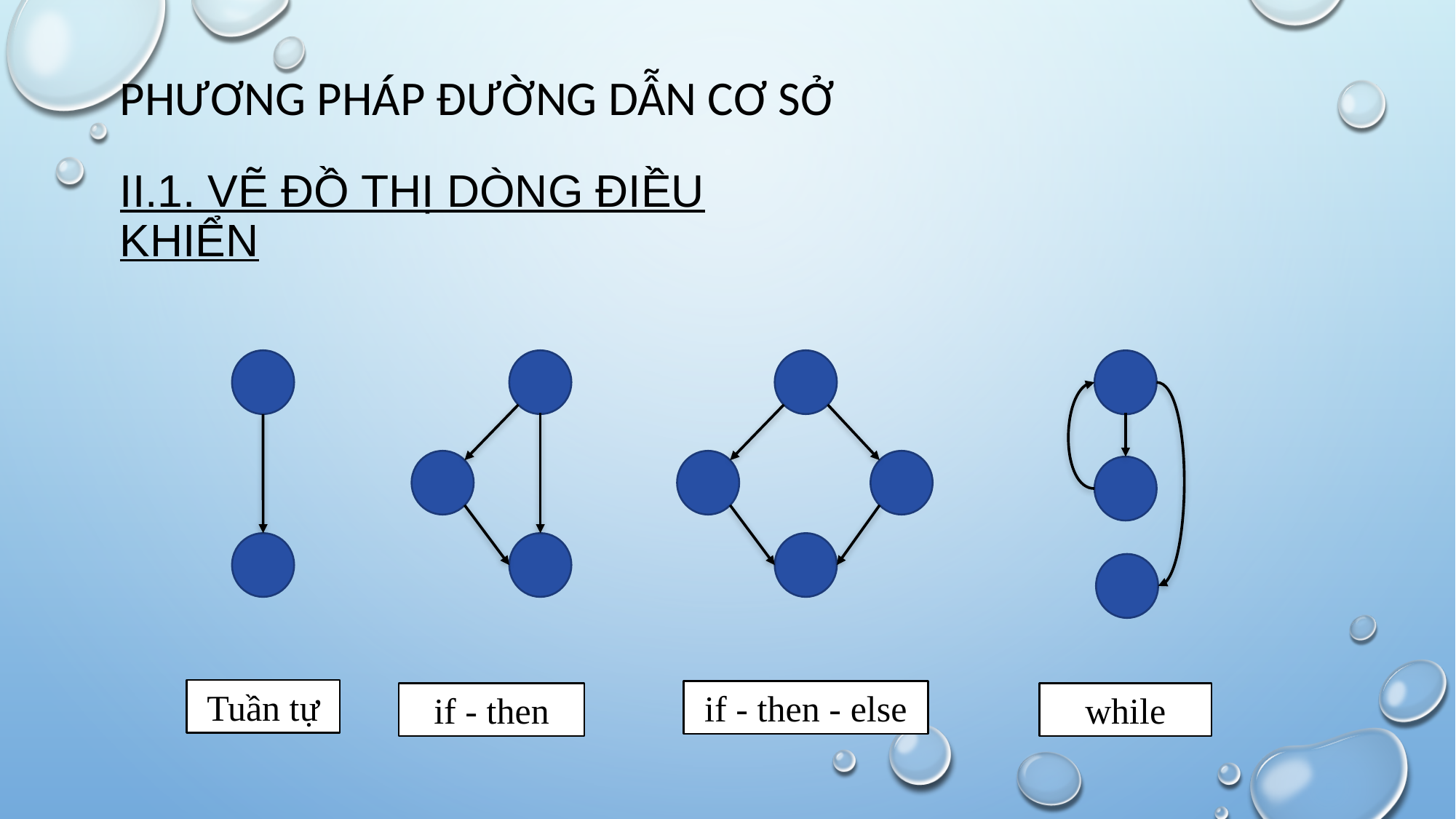

# PHƯƠNG PHÁP ĐƯỜNG DẪN CƠ SỞ
II.1. VẼ ĐỒ THỊ DÒNG ĐIỀU KHIỂN

Tuần tự
if - then - else
if - then
while